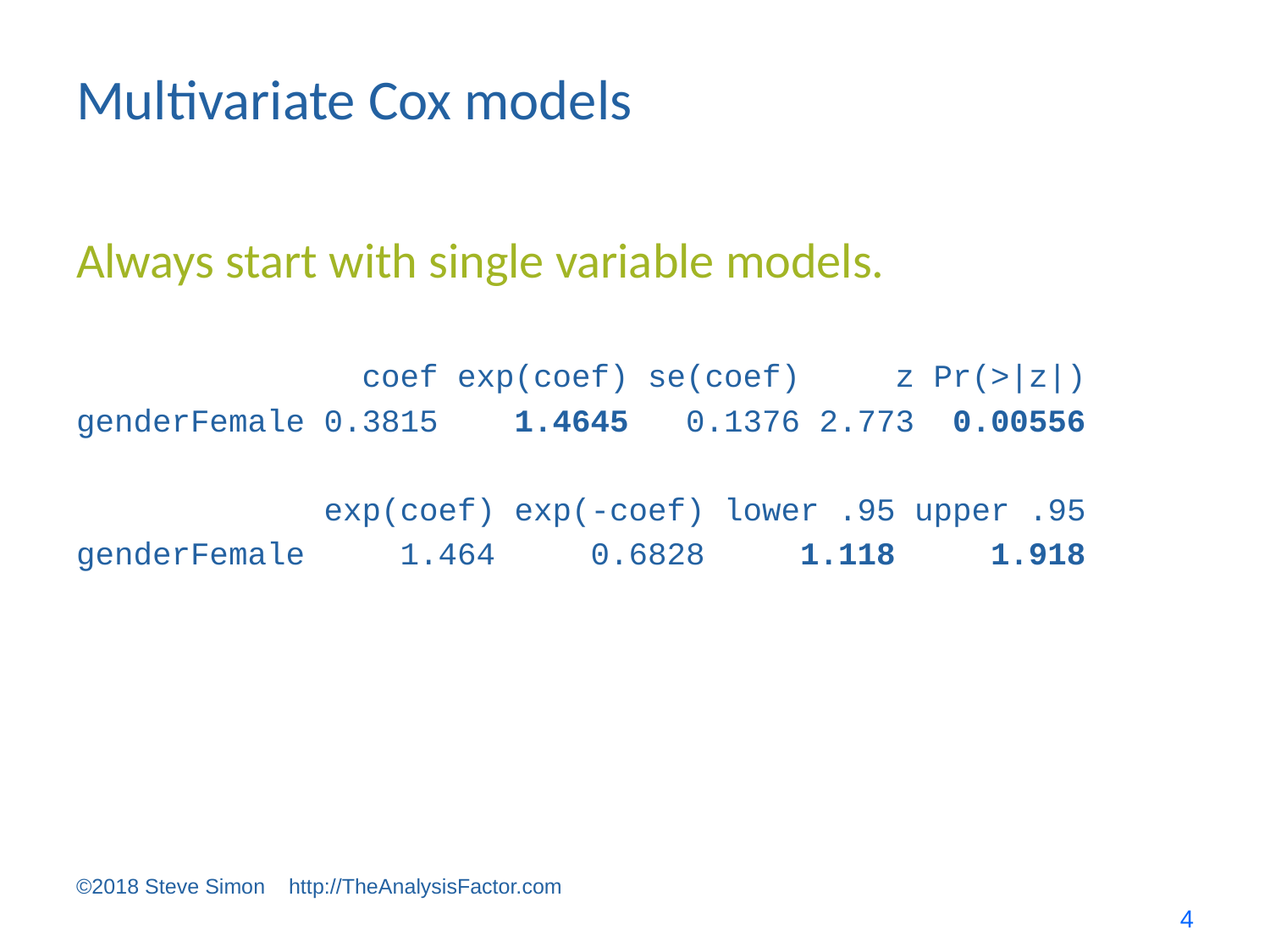

# Multivariate Cox models
Always start with single variable models.
               coef exp(coef) se(coef)     z Pr(>|z|)
genderFemale 0.3815    1.4645   0.1376 2.773  0.00556

             exp(coef) exp(-coef) lower .95 upper .95
genderFemale     1.464     0.6828     1.118     1.918
©2018 Steve Simon    http://TheAnalysisFactor.com

4